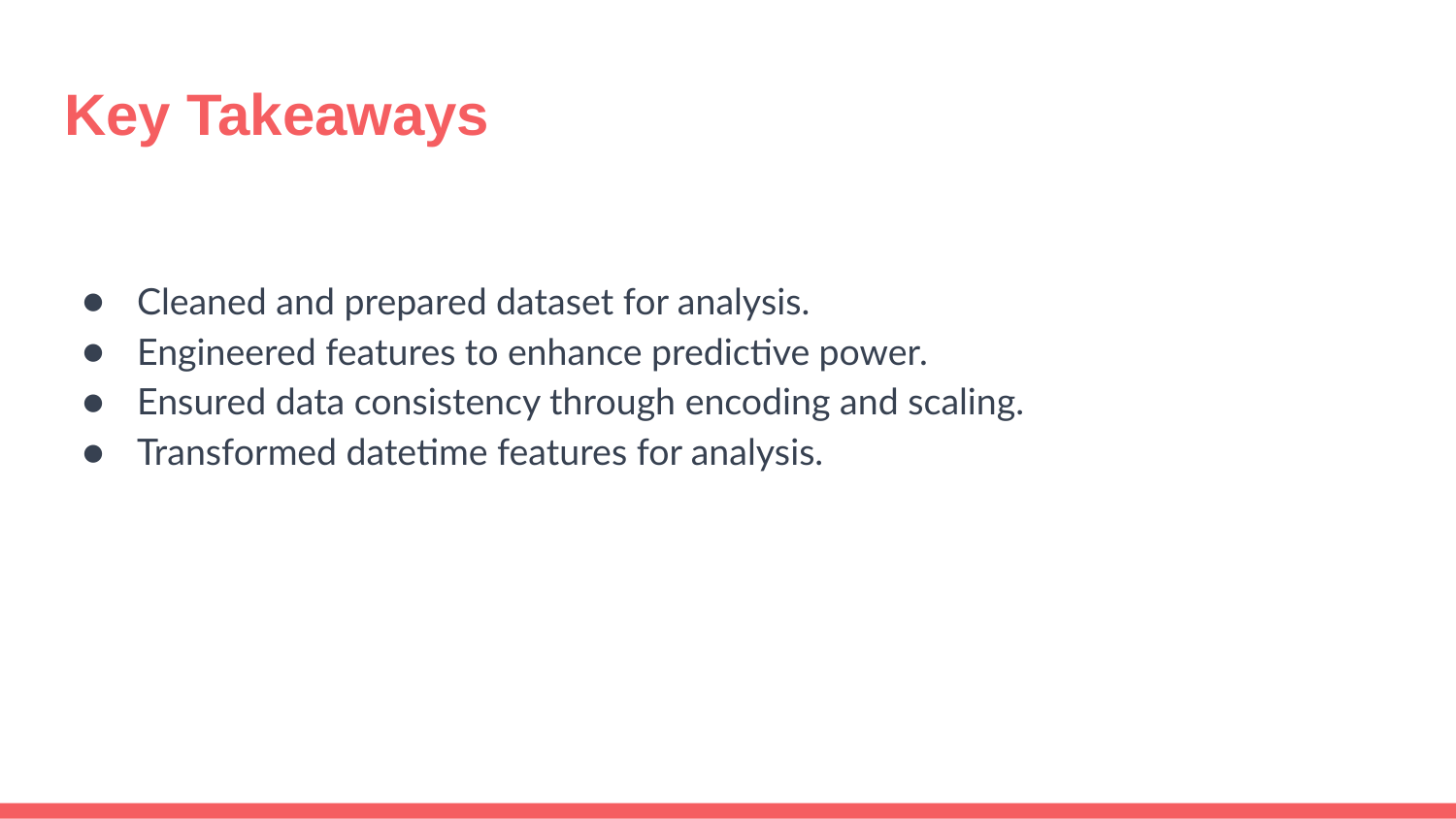

# Key Takeaways

Cleaned and prepared dataset for analysis.
Engineered features to enhance predictive power.
Ensured data consistency through encoding and scaling.
Transformed datetime features for analysis.